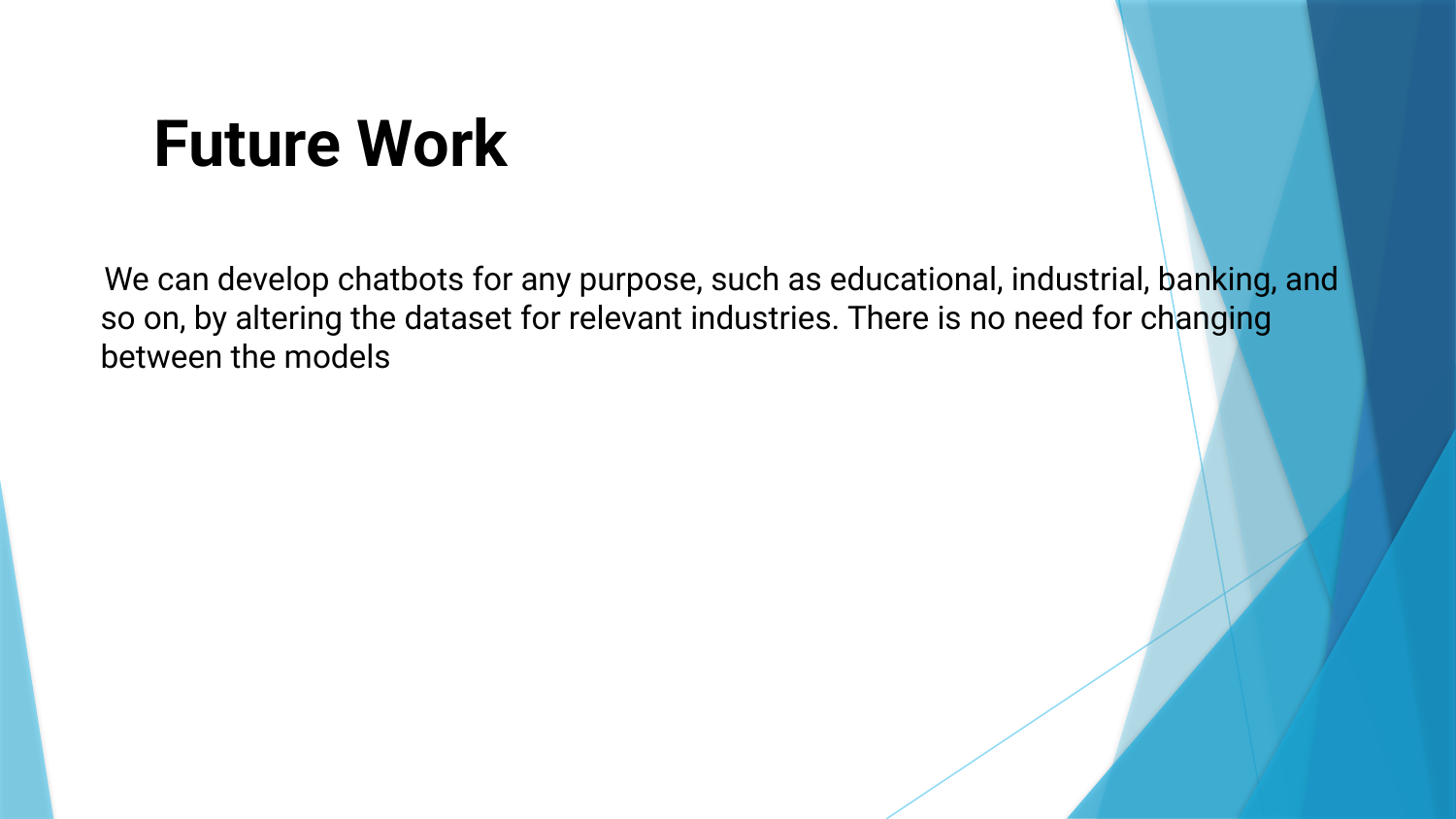

# Future Work
     We can develop chatbots for any purpose, such as educational, industrial, banking, and so on, by altering the dataset for relevant industries. There is no need for changing between the models